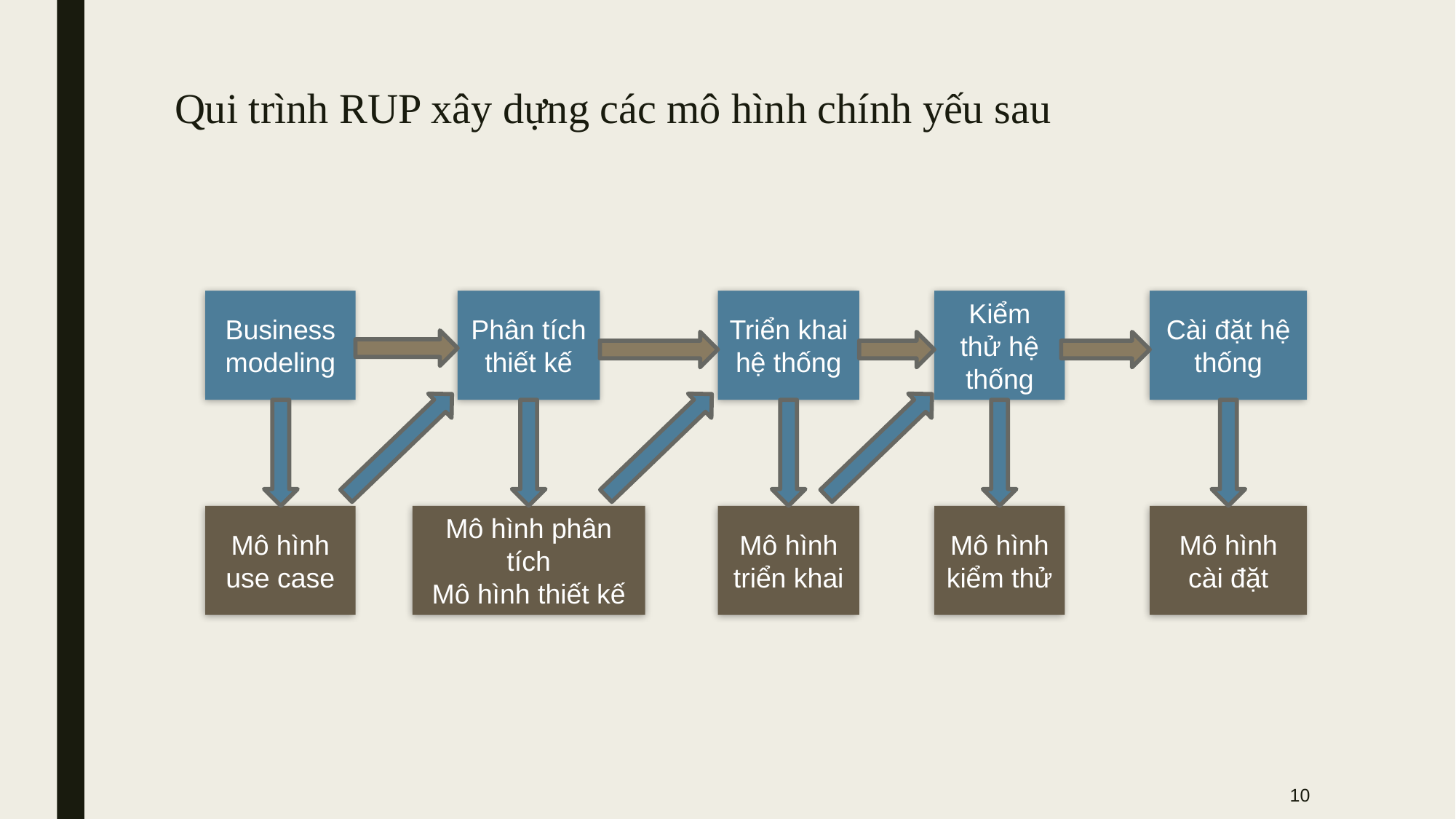

# Qui trình RUP xây dựng các mô hình chính yếu sau
Business modeling
Phân tích thiết kế
Triển khai hệ thống
Kiểm thử hệ thống
Cài đặt hệ thống

Mô hình use case
Mô hình phân tích
Mô hình thiết kế
Mô hình triển khai
Mô hình kiểm thử
Mô hình cài đặt
10